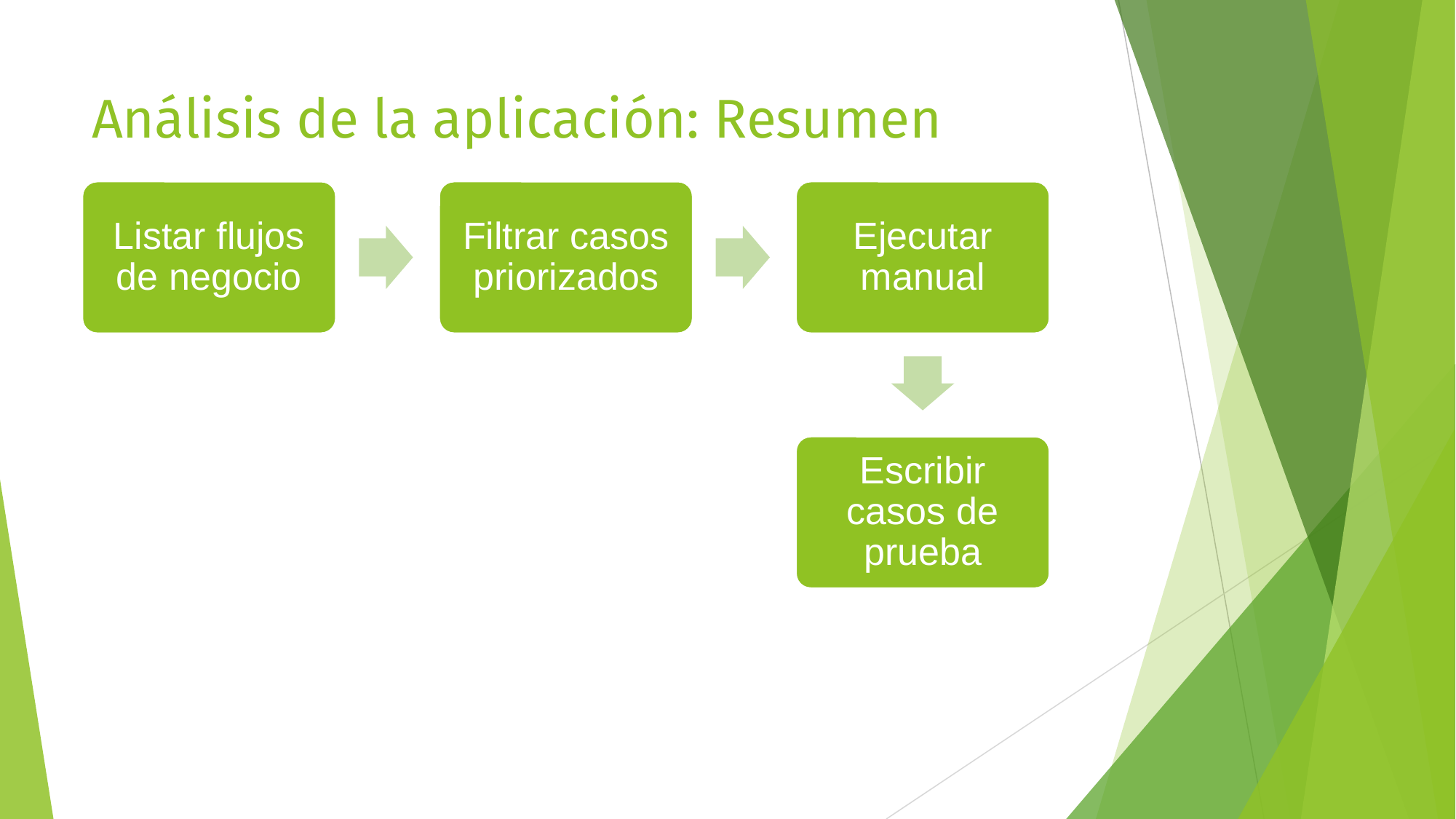

# Análisis de la aplicación: Resumen

Listar flujos de negocio
Filtrar casos priorizados
Ejecutar manual

Escribir casos de prueba